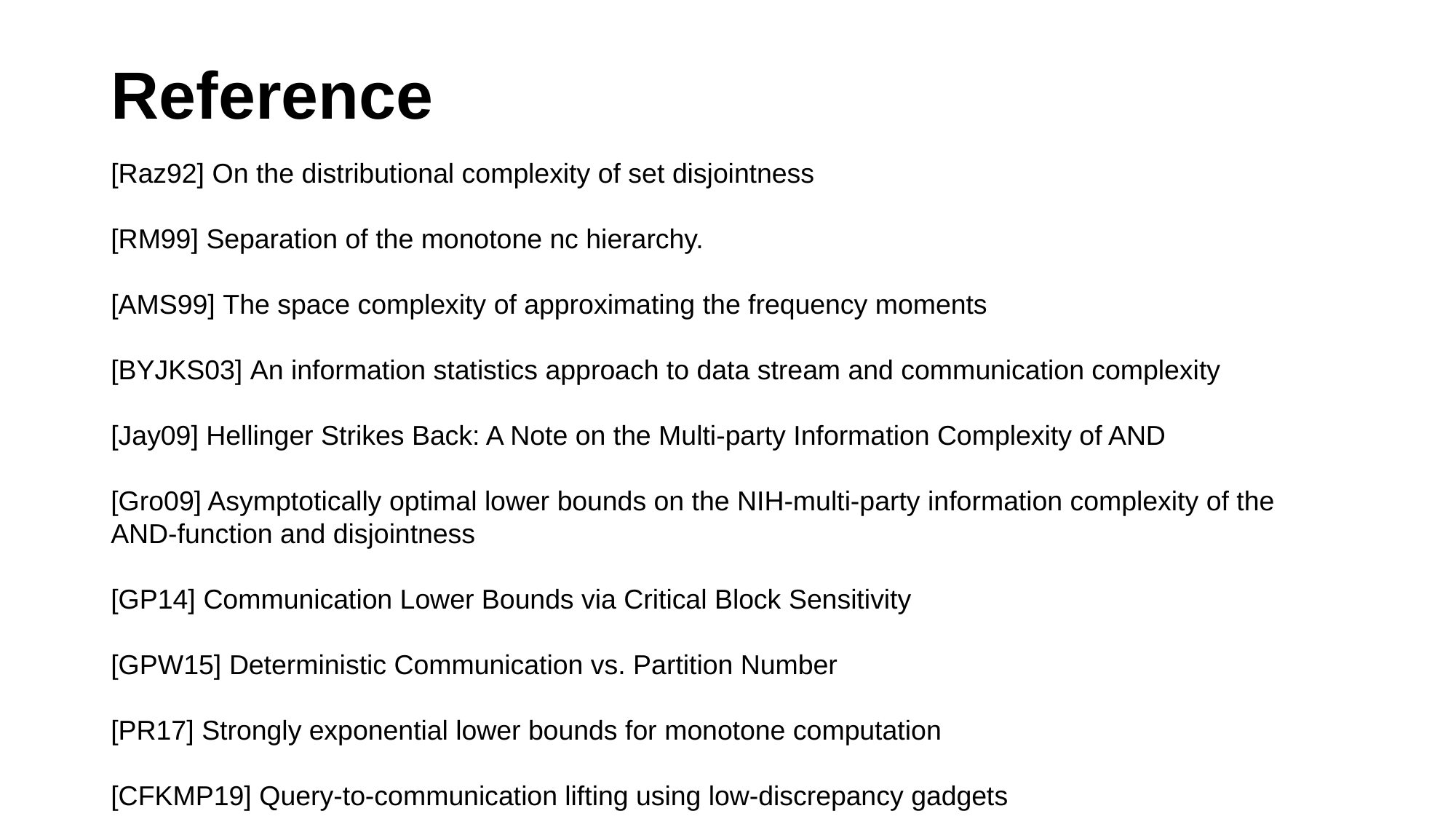

# Reference
[Raz92] On the distributional complexity of set disjointness

[RM99] Separation of the monotone nc hierarchy.

[AMS99] The space complexity of approximating the frequency moments

[BYJKS03] An information statistics approach to data stream and communication complexity

[Jay09] Hellinger Strikes Back: A Note on the Multi-party Information Complexity of AND

[Gro09] Asymptotically optimal lower bounds on the NIH-multi-party information complexity of the AND-function and disjointness

[GP14] Communication Lower Bounds via Critical Block Sensitivity

[GPW15] Deterministic Communication vs. Partition Number

[PR17] Strongly exponential lower bounds for monotone computation

[CFKMP19] Query-to-communication lifting using low-discrepancy gadgets